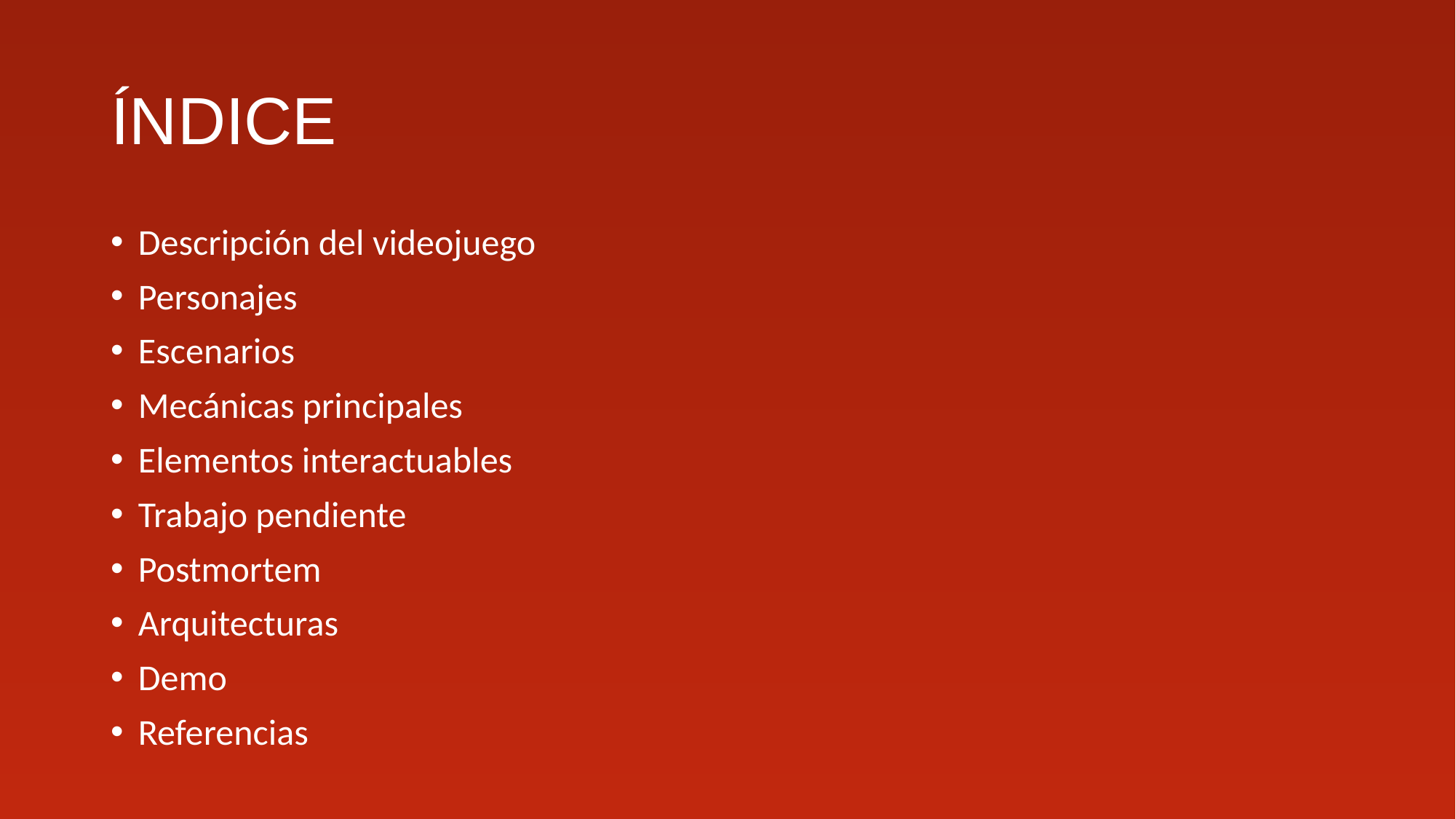

# ÍNDICE
Descripción del videojuego
Personajes
Escenarios
Mecánicas principales
Elementos interactuables
Trabajo pendiente
Postmortem
Arquitecturas
Demo
Referencias